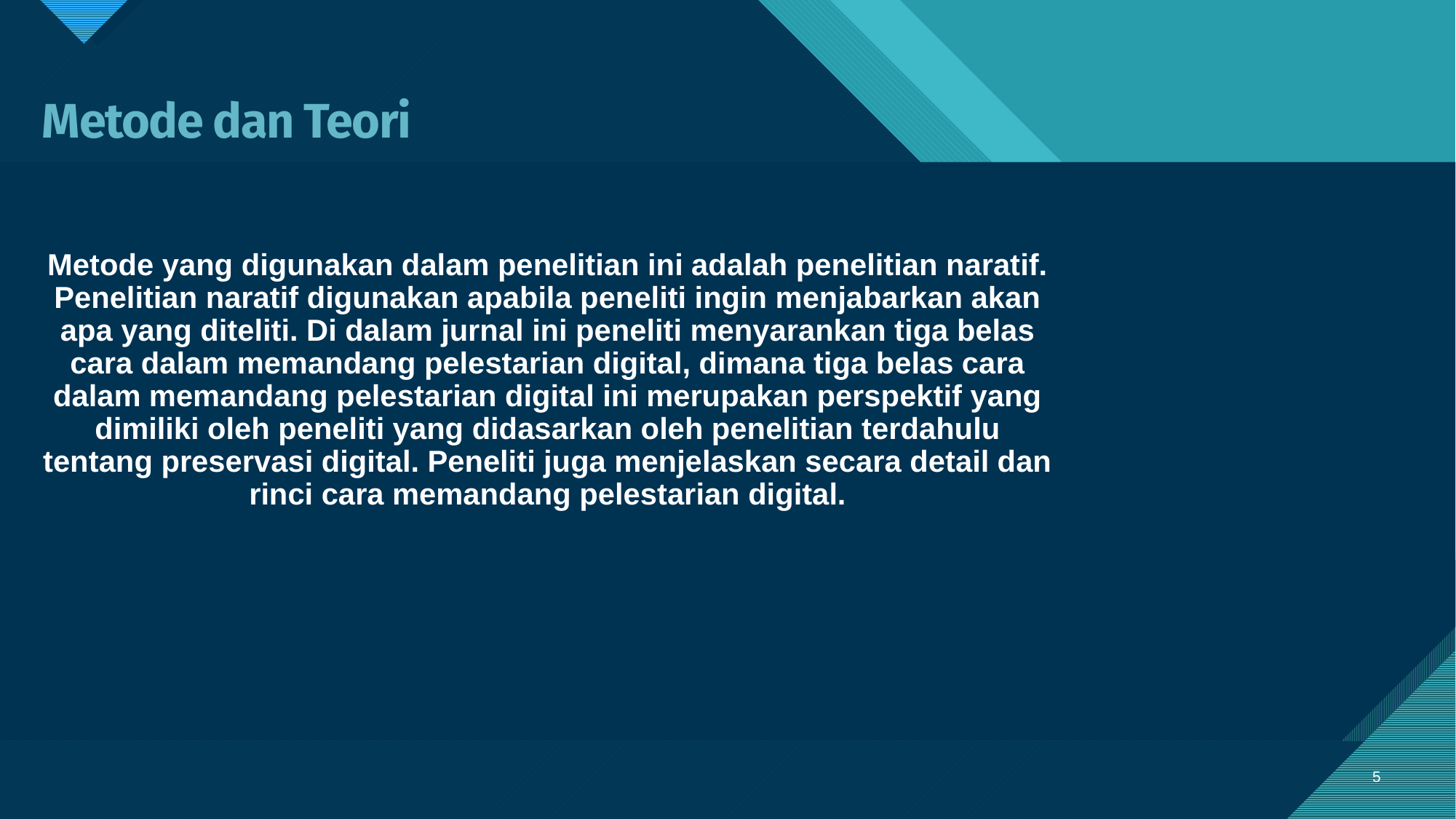

# Metode dan Teori

Metode yang digunakan dalam penelitian ini adalah penelitian naratif. Penelitian naratif digunakan apabila peneliti ingin menjabarkan akan apa yang diteliti. Di dalam jurnal ini peneliti menyarankan tiga belas cara dalam memandang pelestarian digital, dimana tiga belas cara dalam memandang pelestarian digital ini merupakan perspektif yang dimiliki oleh peneliti yang didasarkan oleh penelitian terdahulu tentang preservasi digital. Peneliti juga menjelaskan secara detail dan rinci cara memandang pelestarian digital.

5